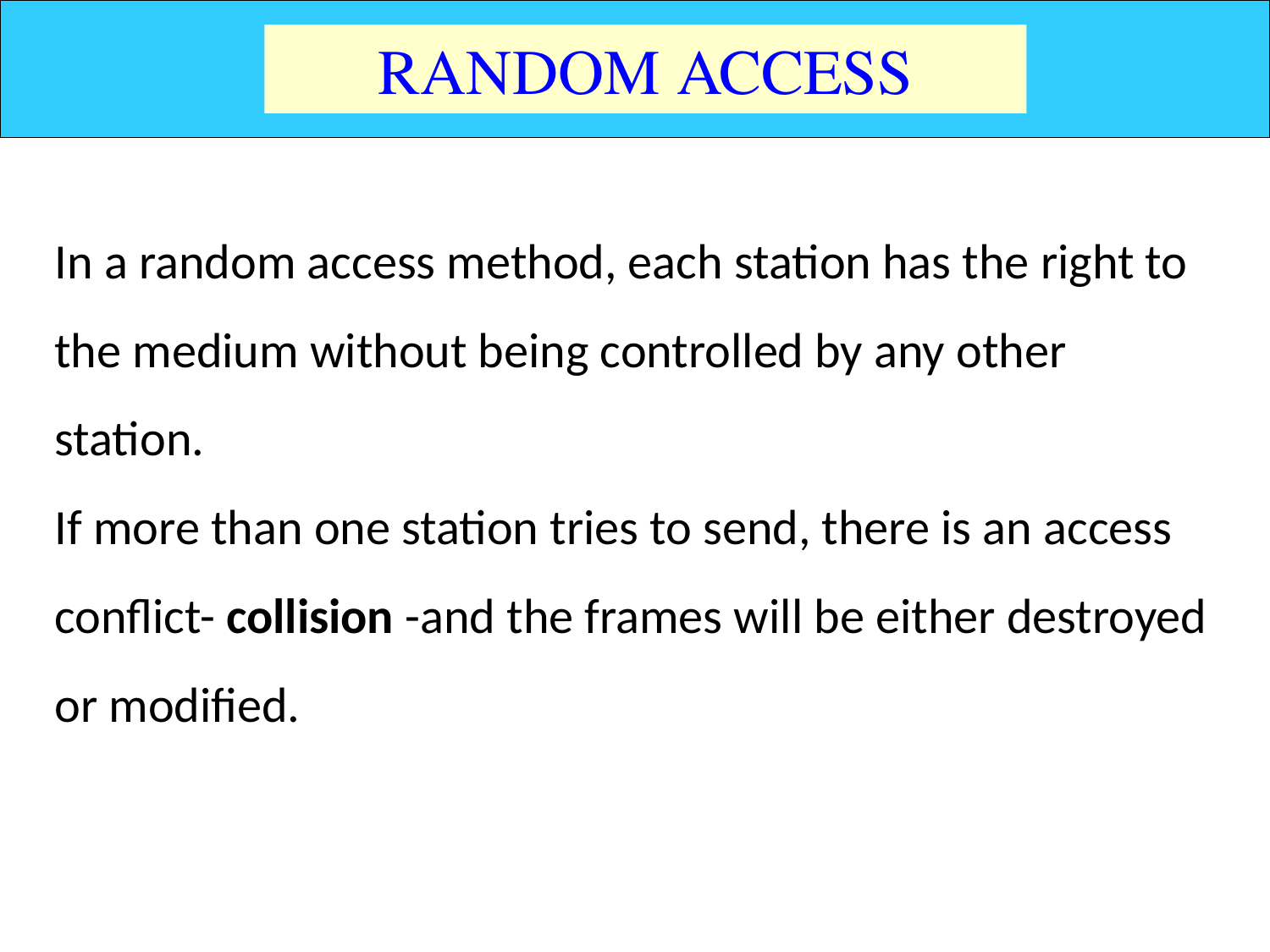

RANDOM ACCESS
In a random access method, each station has the right to the medium without being controlled by any other station.
If more than one station tries to send, there is an access conflict- collision -and the frames will be either destroyed or modified.